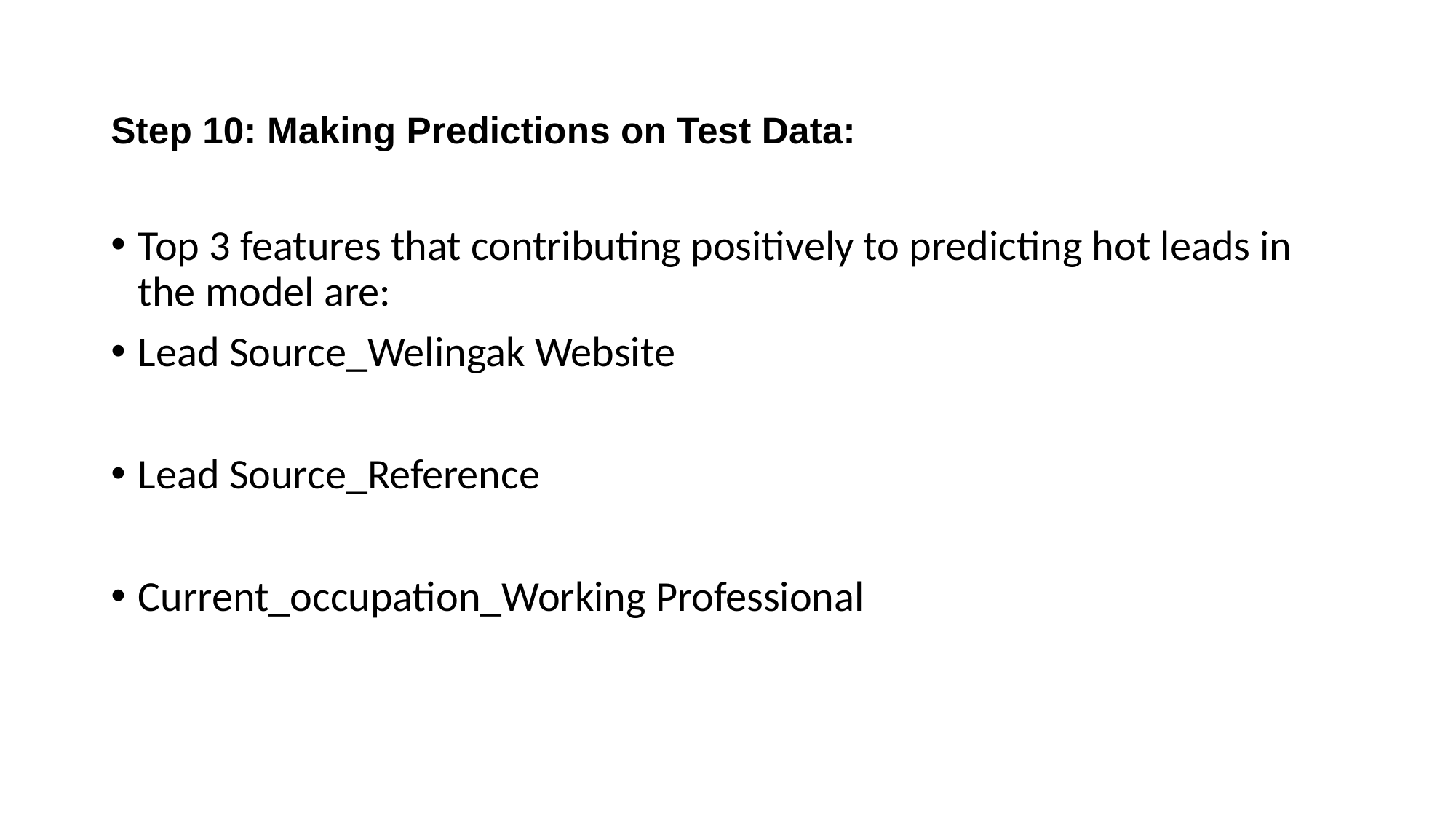

# Step 10: Making Predictions on Test Data:
Top 3 features that contributing positively to predicting hot leads in the model are:
Lead Source_Welingak Website

Lead Source_Reference

Current_occupation_Working Professional